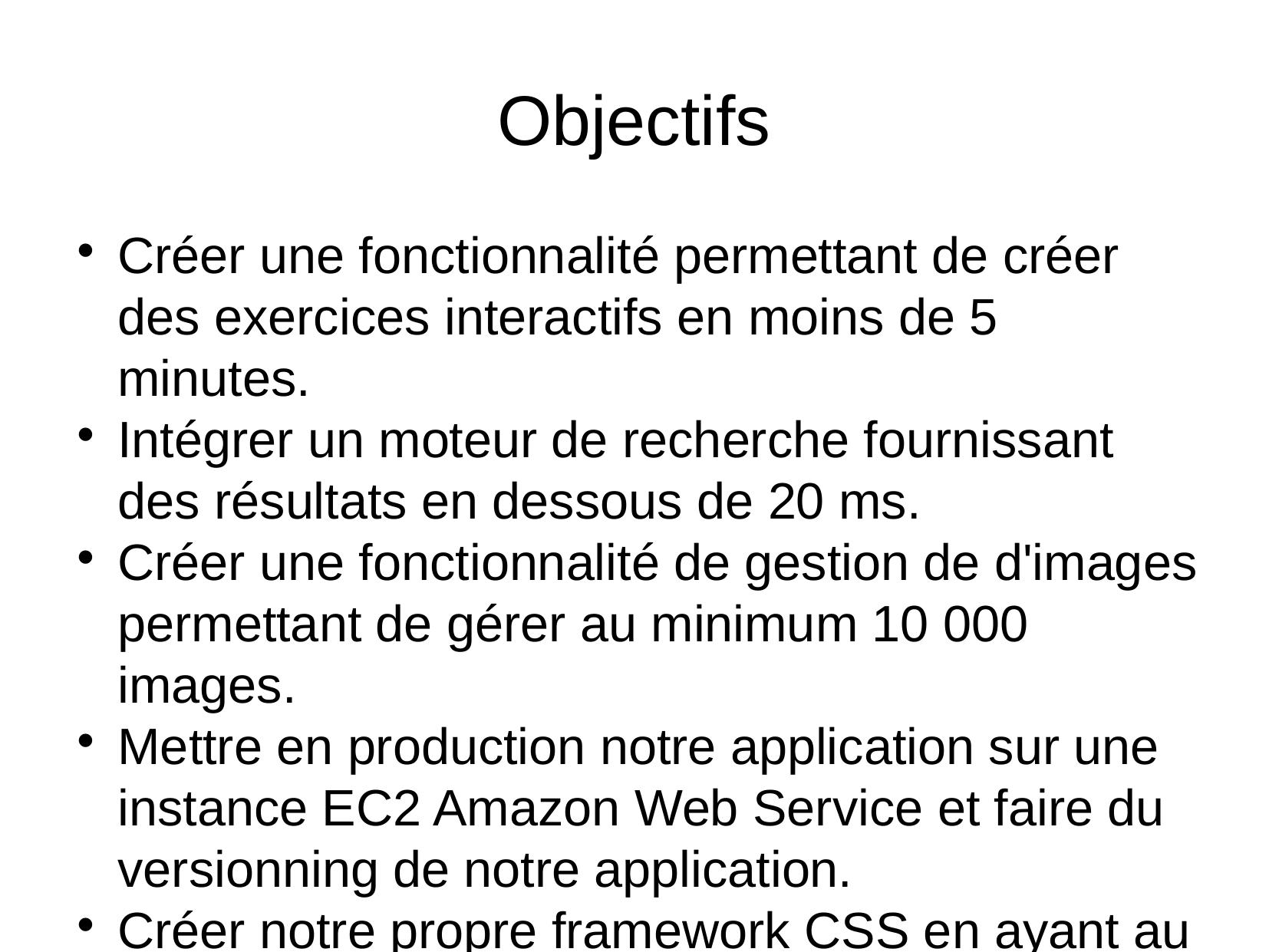

Objectifs
Créer une fonctionnalité permettant de créer des exercices interactifs en moins de 5 minutes.
Intégrer un moteur de recherche fournissant des résultats en dessous de 20 ms.
Créer une fonctionnalité de gestion de d'images permettant de gérer au minimum 10 000 images.
Mettre en production notre application sur une instance EC2 Amazon Web Service et faire du versionning de notre application.
Créer notre propre framework CSS en ayant au moins 20 composants réutilisable nous permettant de concevoir le visuel de notre application et de ne pas dépendre des frameworks CSS open-source.
Créer une fonctionnalité permettant d'envoyer des emails automatiques.